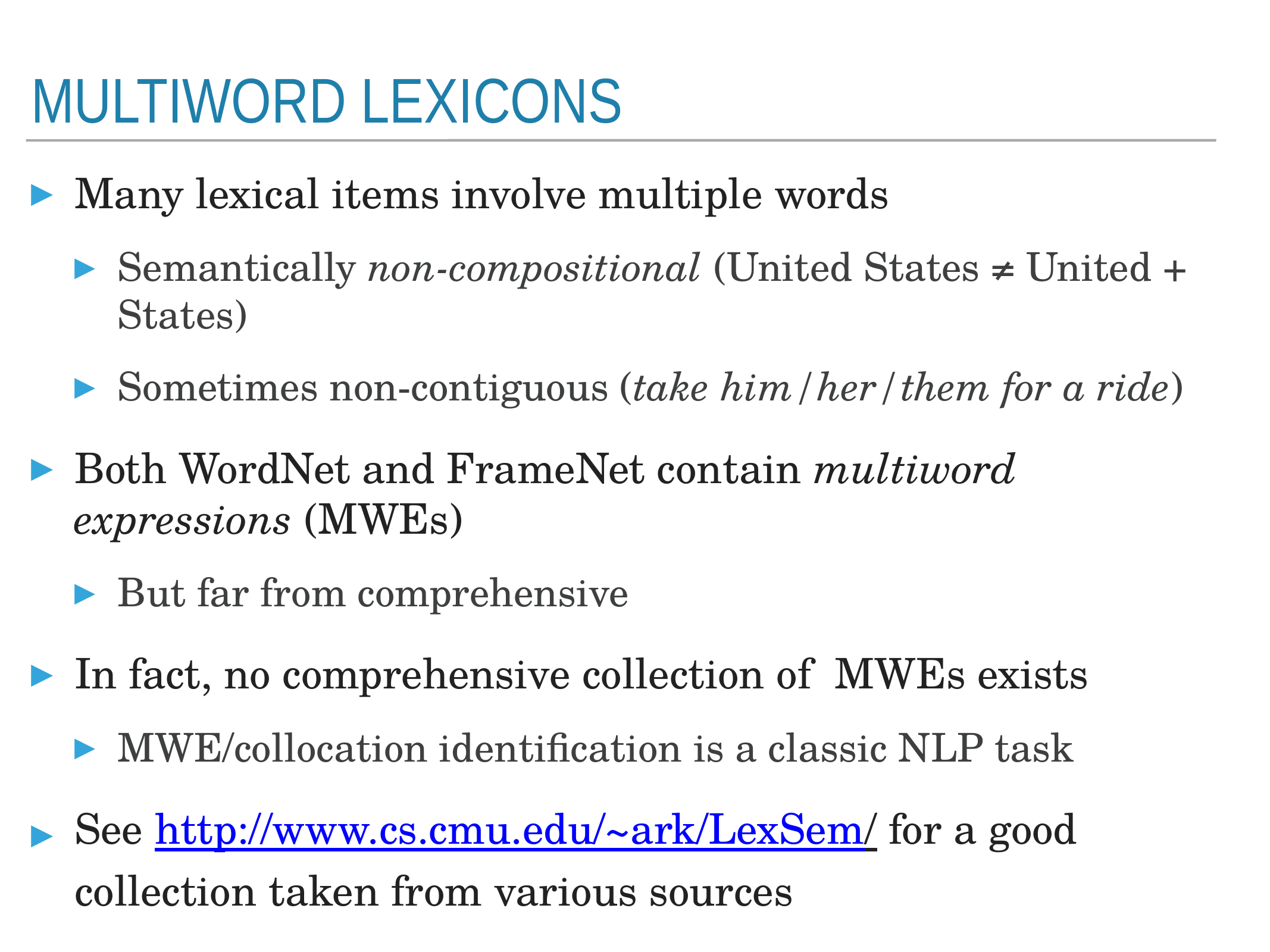

# Multiword Lexicons
Many lexical items involve multiple words
Semantically non-compositional (United States ≠ United + States)
Sometimes non-contiguous (take him/her/them for a ride)
Both WordNet and FrameNet contain multiword expressions (MWEs)
But far from comprehensive
In fact, no comprehensive collection of  MWEs exists
MWE/collocation identification is a classic NLP task
See http://www.cs.cmu.edu/~ark/LexSem/ for a good collection taken from various sources